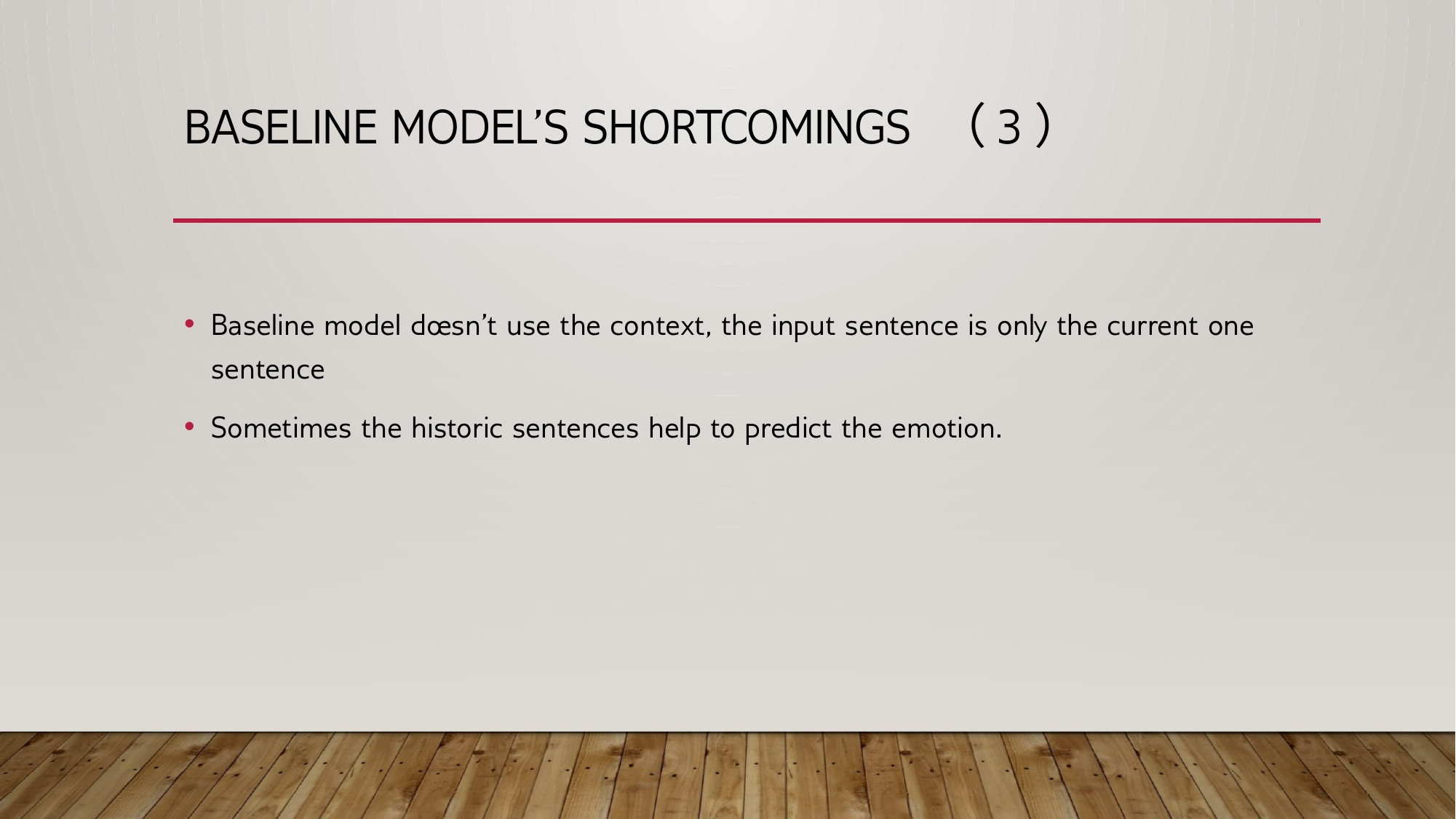

# Baseline model’s shortcomings （3）

Baseline model doesn’t use the context, the input sentence is only the current one sentence
Sometimes the historic sentences help to predict the emotion.